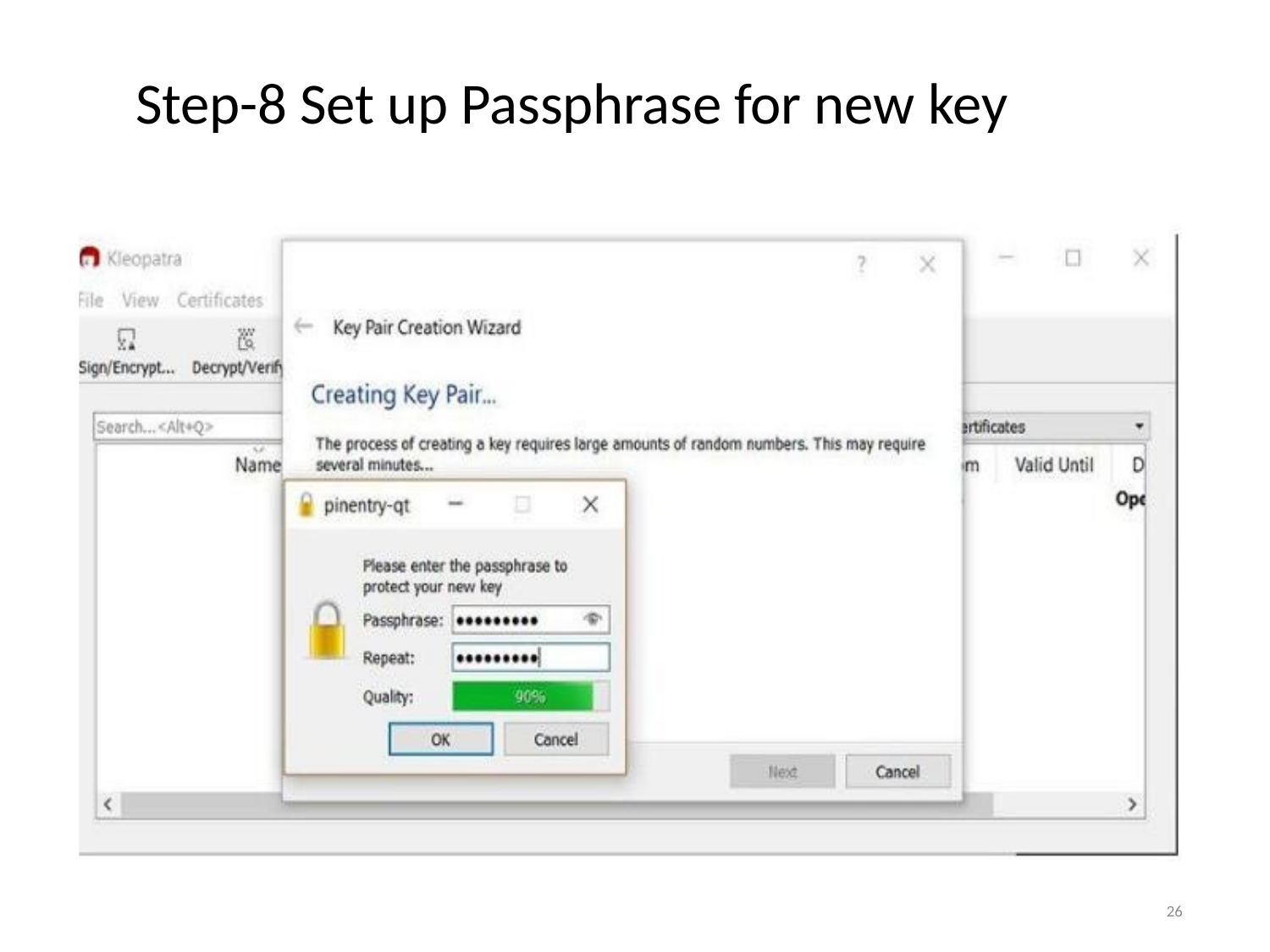

# Step-8 Set up Passphrase for new key

26